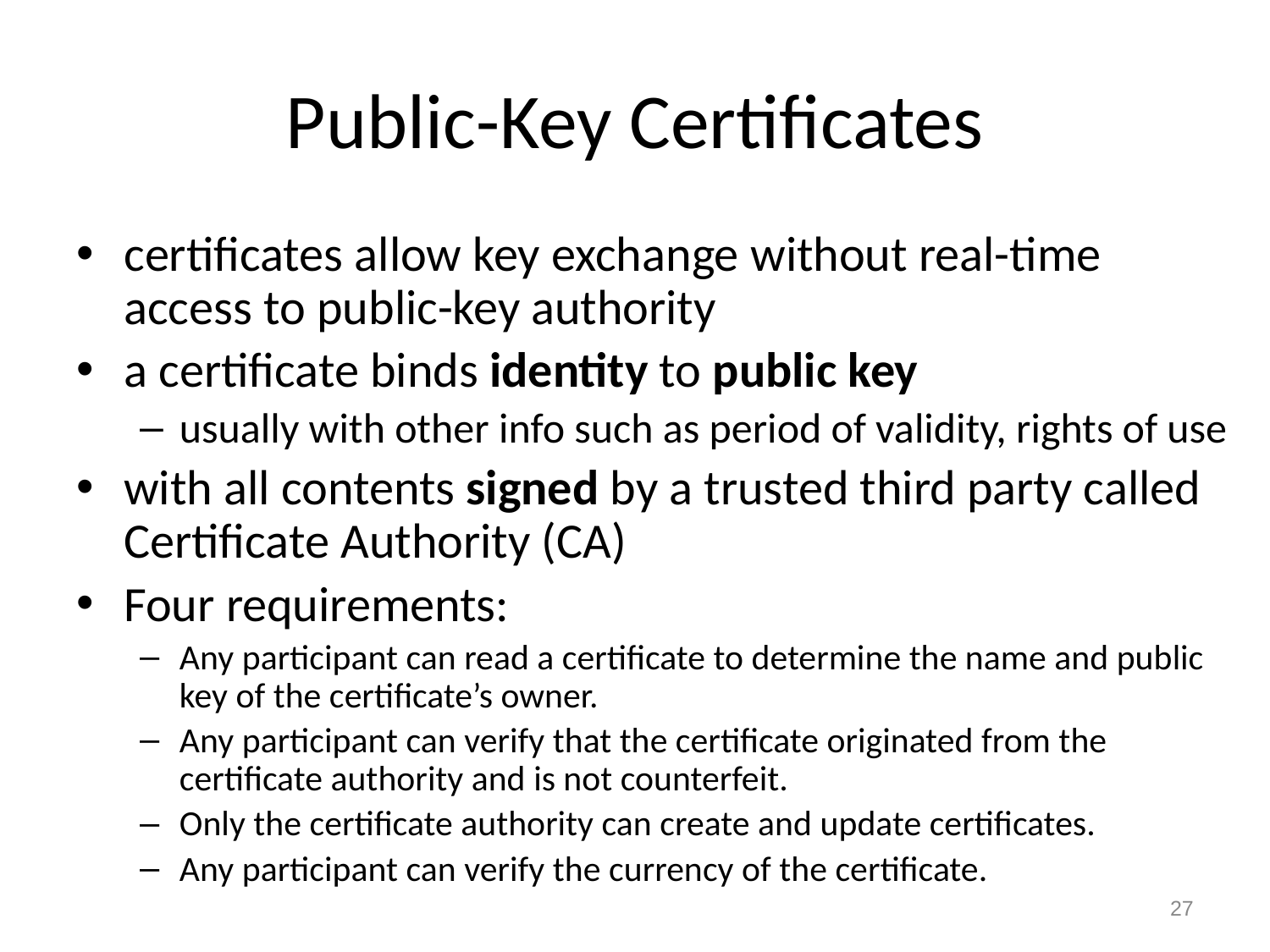

# Public-Key Certificates
certificates allow key exchange without real-time access to public-key authority
a certificate binds identity to public key
usually with other info such as period of validity, rights of use
with all contents signed by a trusted third party called Certificate Authority (CA)
Four requirements:
Any participant can read a certificate to determine the name and public key of the certificate’s owner.
Any participant can verify that the certificate originated from the certificate authority and is not counterfeit.
Only the certificate authority can create and update certificates.
Any participant can verify the currency of the certificate.
27